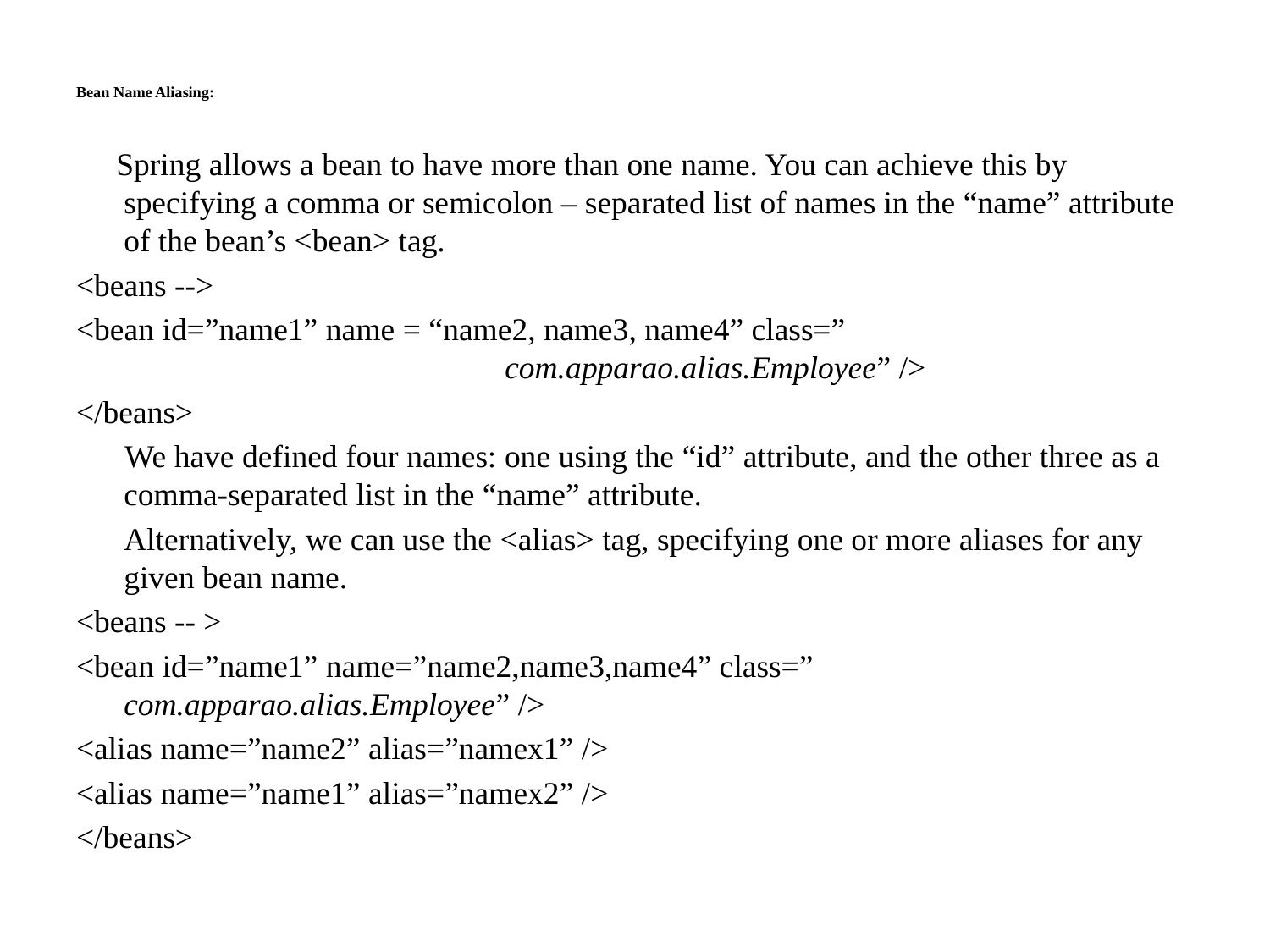

# Bean Name Aliasing:
     Spring allows a bean to have more than one name. You can achieve this by specifying a comma or semicolon – separated list of names in the “name” attribute of the bean’s <bean> tag.
<beans -->
<bean id=”name1” name = “name2, name3, name4” class=” 						com.apparao.alias.Employee” />
</beans>
      We have defined four names: one using the “id” attribute, and the other three as a comma-separated list in the “name” attribute.
	Alternatively, we can use the <alias> tag, specifying one or more aliases for any given bean name.
<beans -- >
<bean id=”name1” name=”name2,name3,name4” class=” com.apparao.alias.Employee” />
<alias name=”name2” alias=”namex1” />
<alias name=”name1” alias=”namex2” />
</beans>